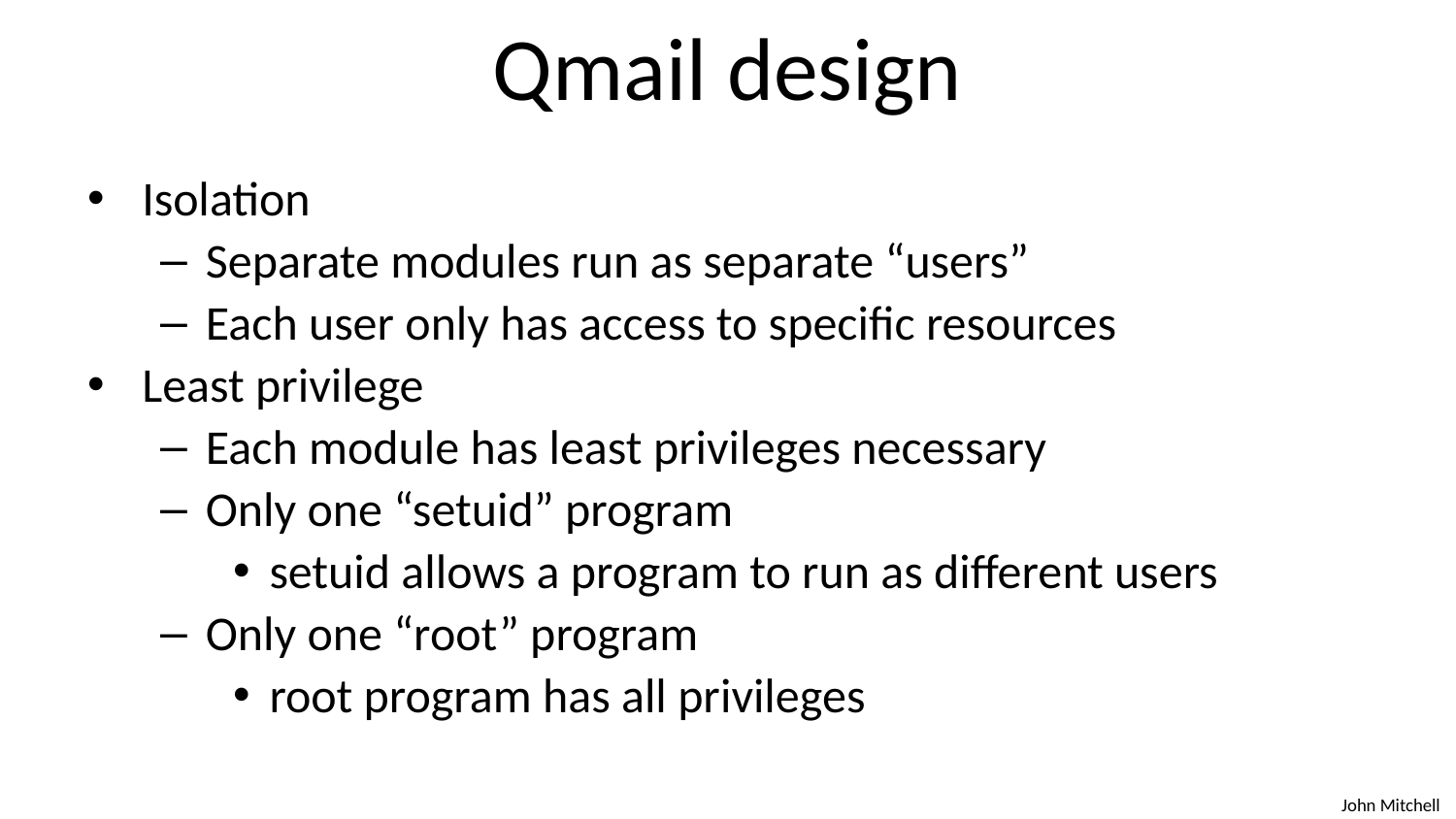

# Qmail design
Isolation
Separate modules run as separate “users”
Each user only has access to specific resources
Least privilege
Each module has least privileges necessary
Only one “setuid” program
setuid allows a program to run as different users
Only one “root” program
root program has all privileges